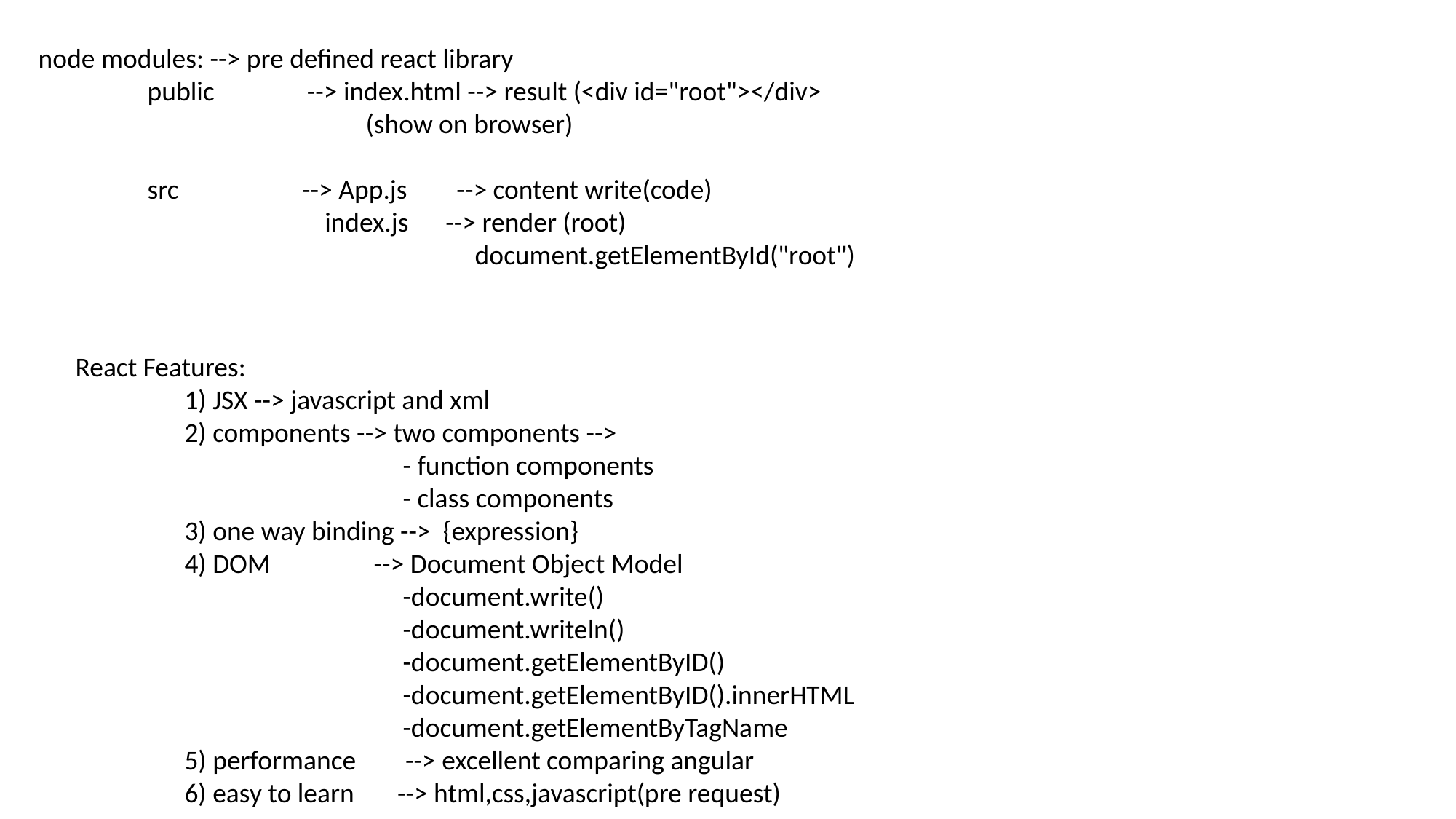

node modules: --> pre defined react library
	public               --> index.html --> result (<div id="root"></div>
			(show on browser)

	src                    --> App.js        --> content write(code)
		           index.js      --> render (root)
				document.getElementById("root")

React Features:
	1) JSX --> javascript and xml
	2) components --> two components -->
			- function components
			- class components
	3) one way binding -->  {expression}
	4) DOM	             --> Document Object Model
			-document.write()
			-document.writeln()
			-document.getElementByID()
			-document.getElementByID().innerHTML
			-document.getElementByTagName
	5) performance        --> excellent comparing angular
	6) easy to learn       --> html,css,javascript(pre request)